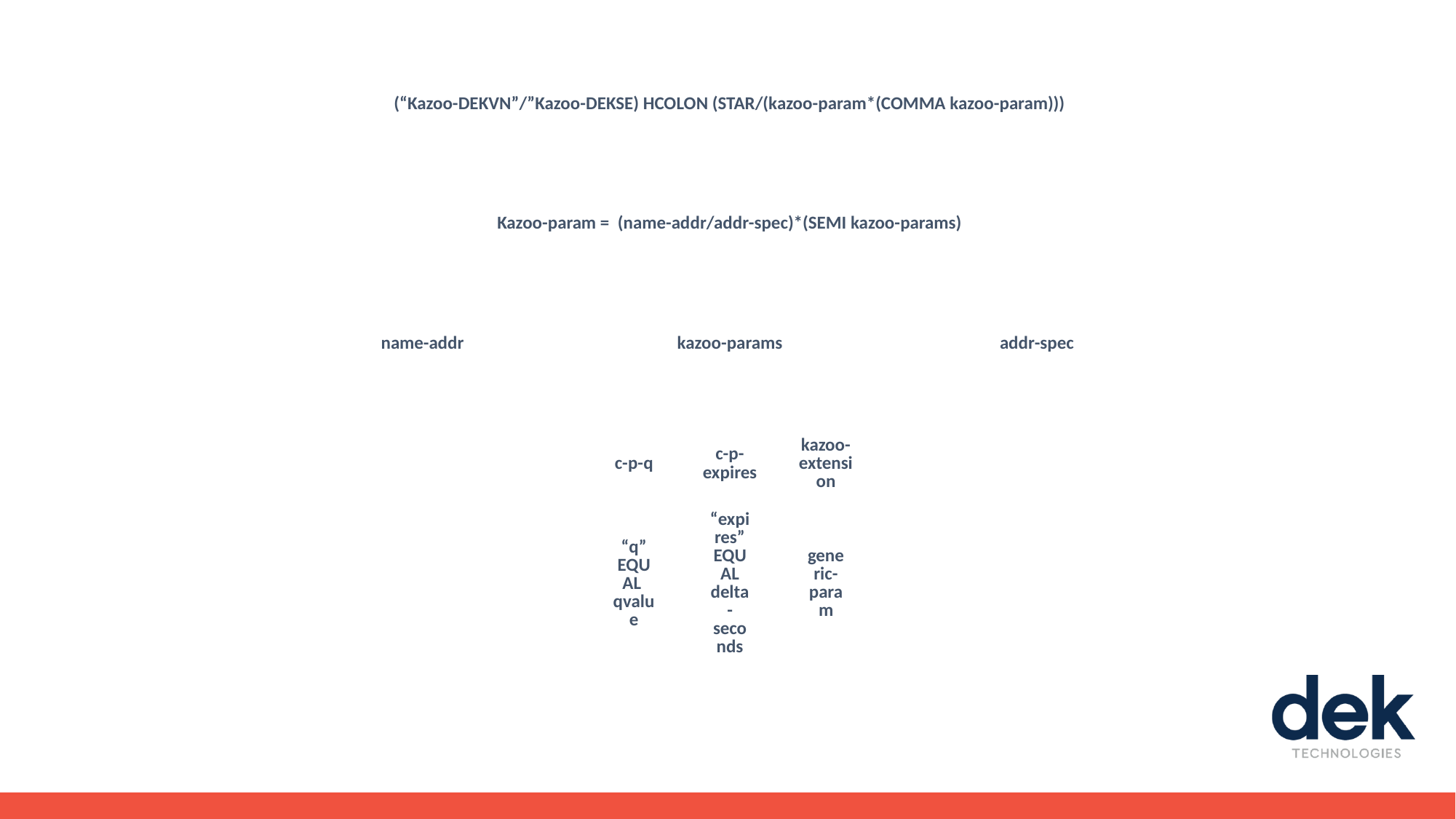

Kazoo-param =  (name-addr/addr-spec)*(SEMI kazoo-params)
name-addr
c-p-q
c-p-expires
kazoo-extension
“q” EQUAL  qvalue
“expires” EQUAL delta -seconds
generic-param
kazoo-params
addr-spec
(“Kazoo-DEKVN”/”Kazoo-DEKSE) HCOLON (STAR/(kazoo-param*(COMMA kazoo-param)))